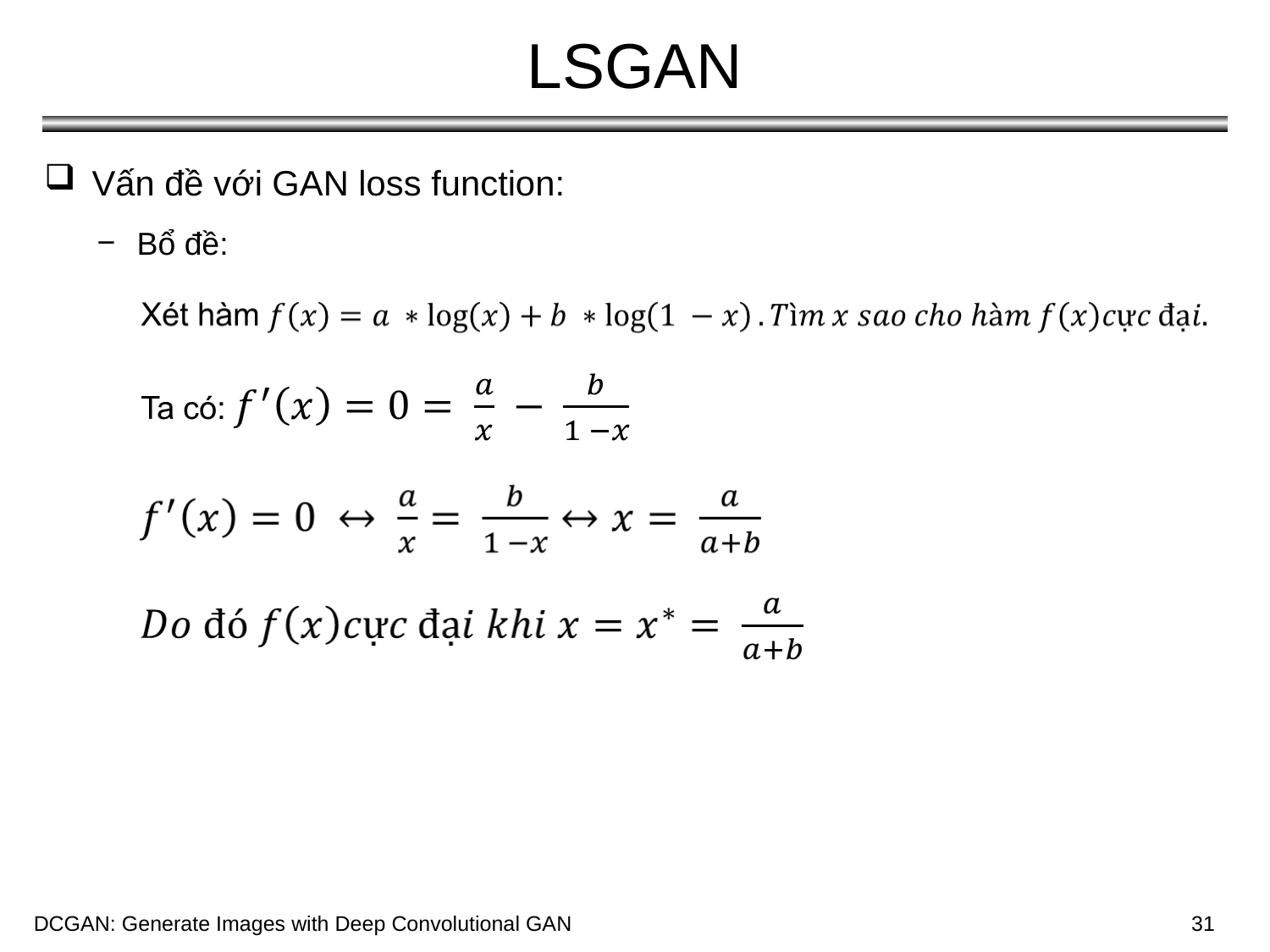

# LSGAN
Vấn đề với GAN loss function:

Bổ đề:

DCGAN: Generate Images with Deep Convolutional GAN
DCGAN: Generate Images with Deep Convolutional GAN
31